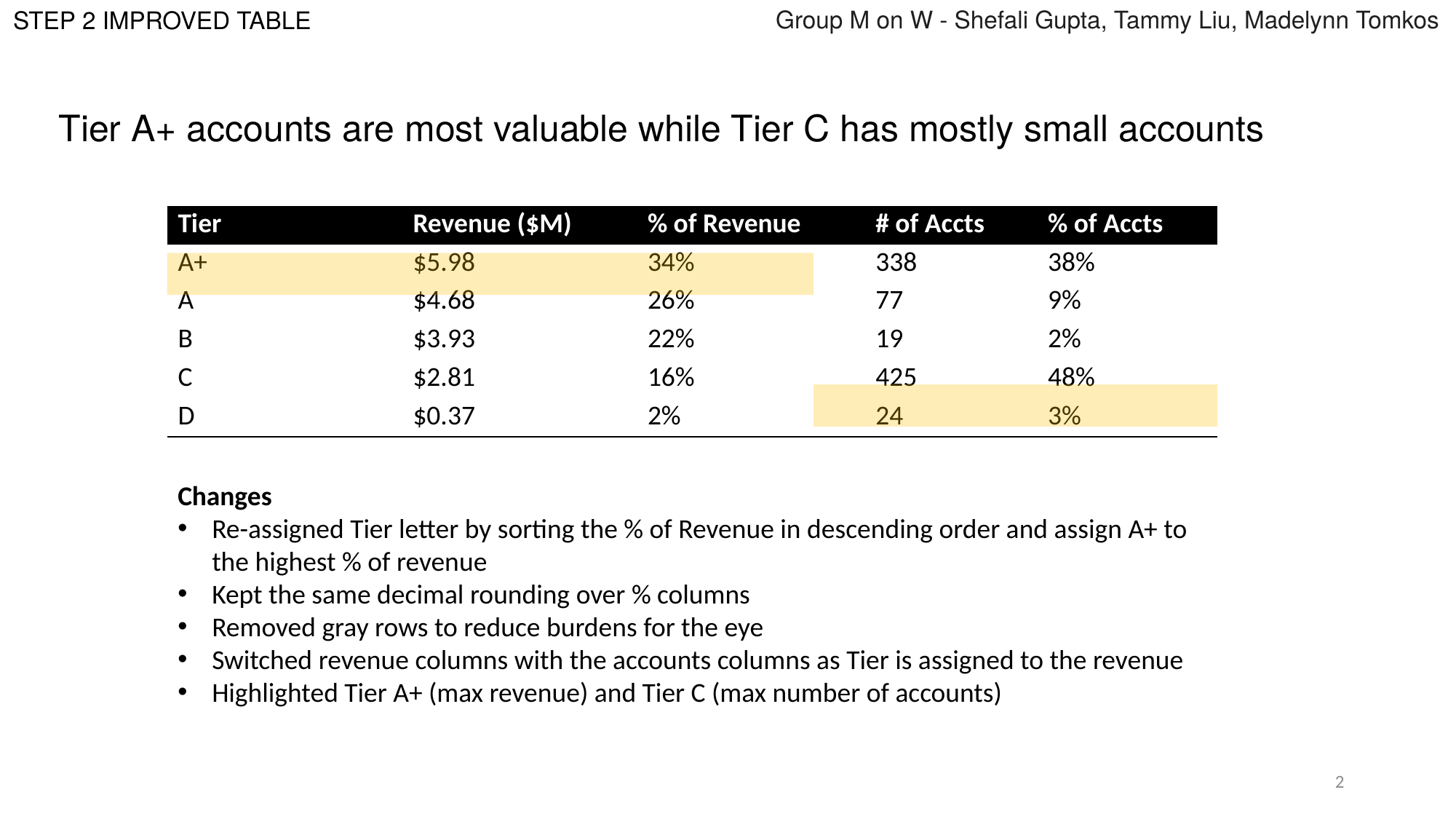

STEP 2 IMPROVED TABLE
Group M on W - Shefali Gupta, Tammy Liu, Madelynn Tomkos
# Tier A+ accounts are most valuable while Tier C has mostly small accounts
| Tier | Revenue ($M) | % of Revenue | # of Accts | % of Accts |
| --- | --- | --- | --- | --- |
| A+ | $5.98 | 34% | 338 | 38% |
| A | $4.68 | 26% | 77 | 9% |
| B | $3.93 | 22% | 19 | 2% |
| C | $2.81 | 16% | 425 | 48% |
| D | $0.37 | 2% | 24 | 3% |

Changes
Re-assigned Tier letter by sorting the % of Revenue in descending order and assign A+ to the highest % of revenue
Kept the same decimal rounding over % columns
Removed gray rows to reduce burdens for the eye
Switched revenue columns with the accounts columns as Tier is assigned to the revenue
Highlighted Tier A+ (max revenue) and Tier C (max number of accounts)
2